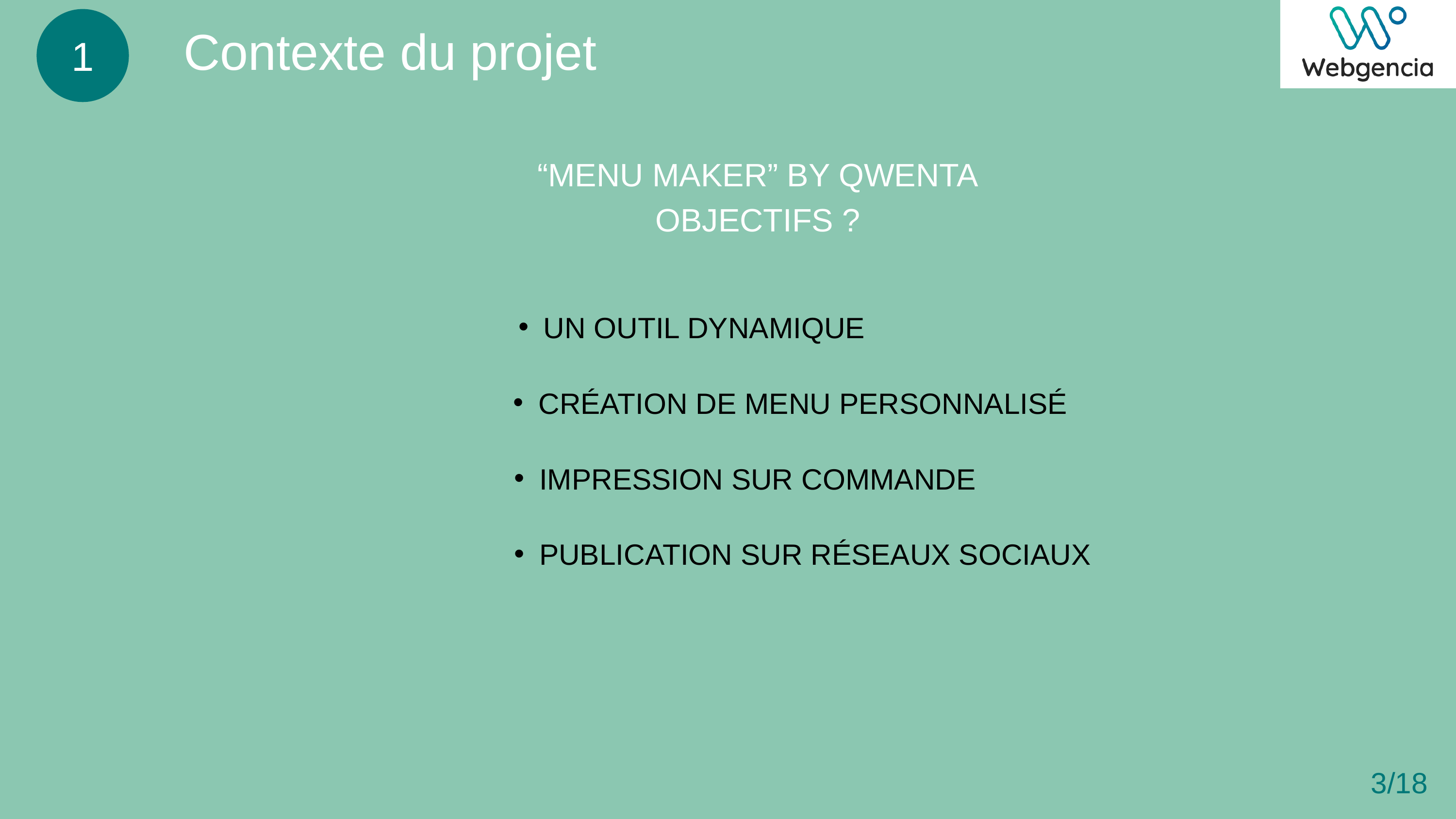

1

Contexte du projet
“MENU MAKER” BY QWENTA
OBJECTIFS ?

UN OUTIL DYNAMIQUE

CRÉATION DE MENU PERSONNALISÉ

IMPRESSION SUR COMMANDE

PUBLICATION SUR RÉSEAUX SOCIAUX

3/18